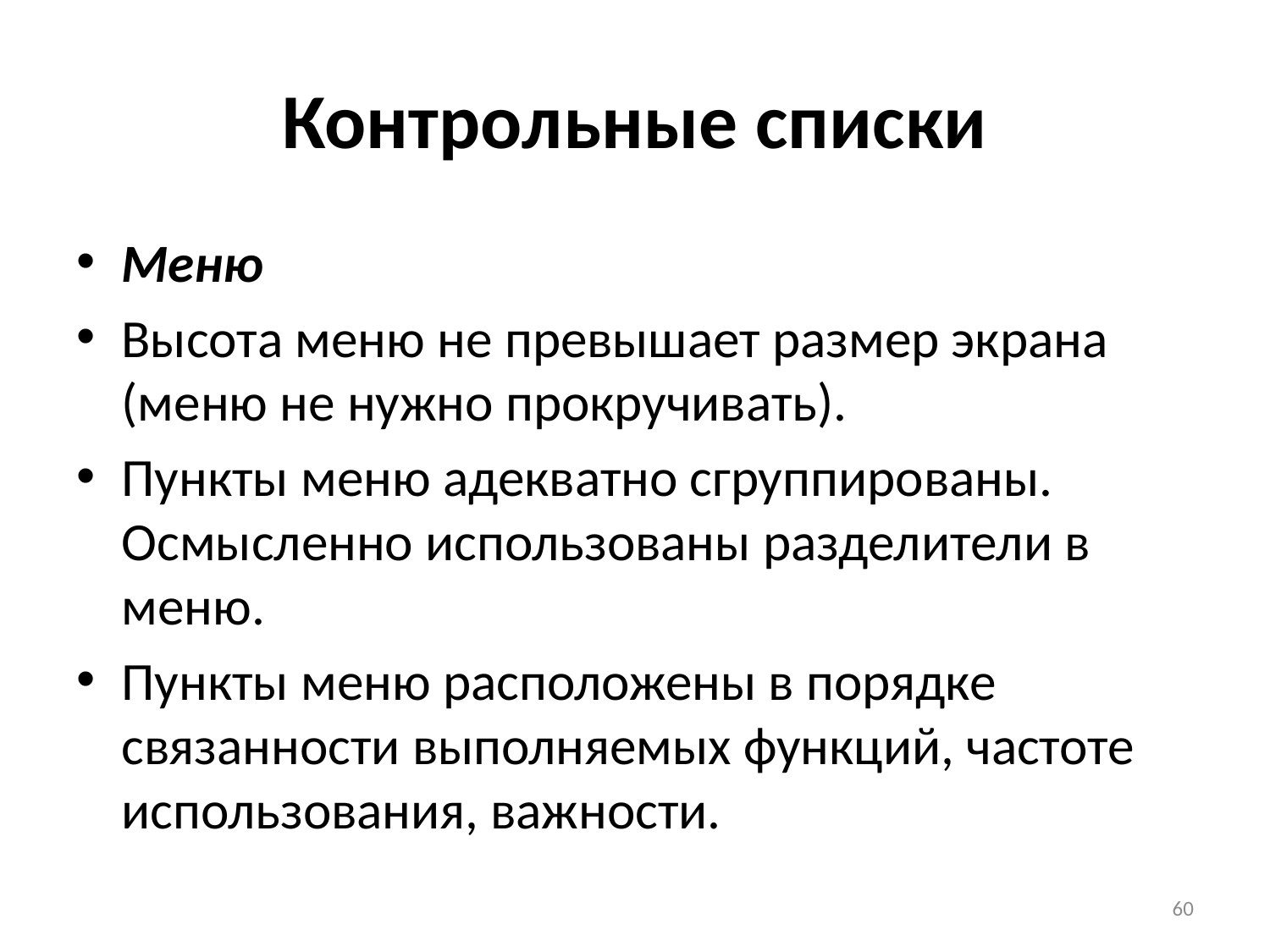

# Контрольные списки
Меню
Высота меню не превышает размер экрана (меню не нужно прокручивать).
Пункты меню адекватно сгруппированы. Осмысленно использованы разделители в меню.
Пункты меню расположены в порядке связанности выполняемых функций, частоте использования, важности.

60